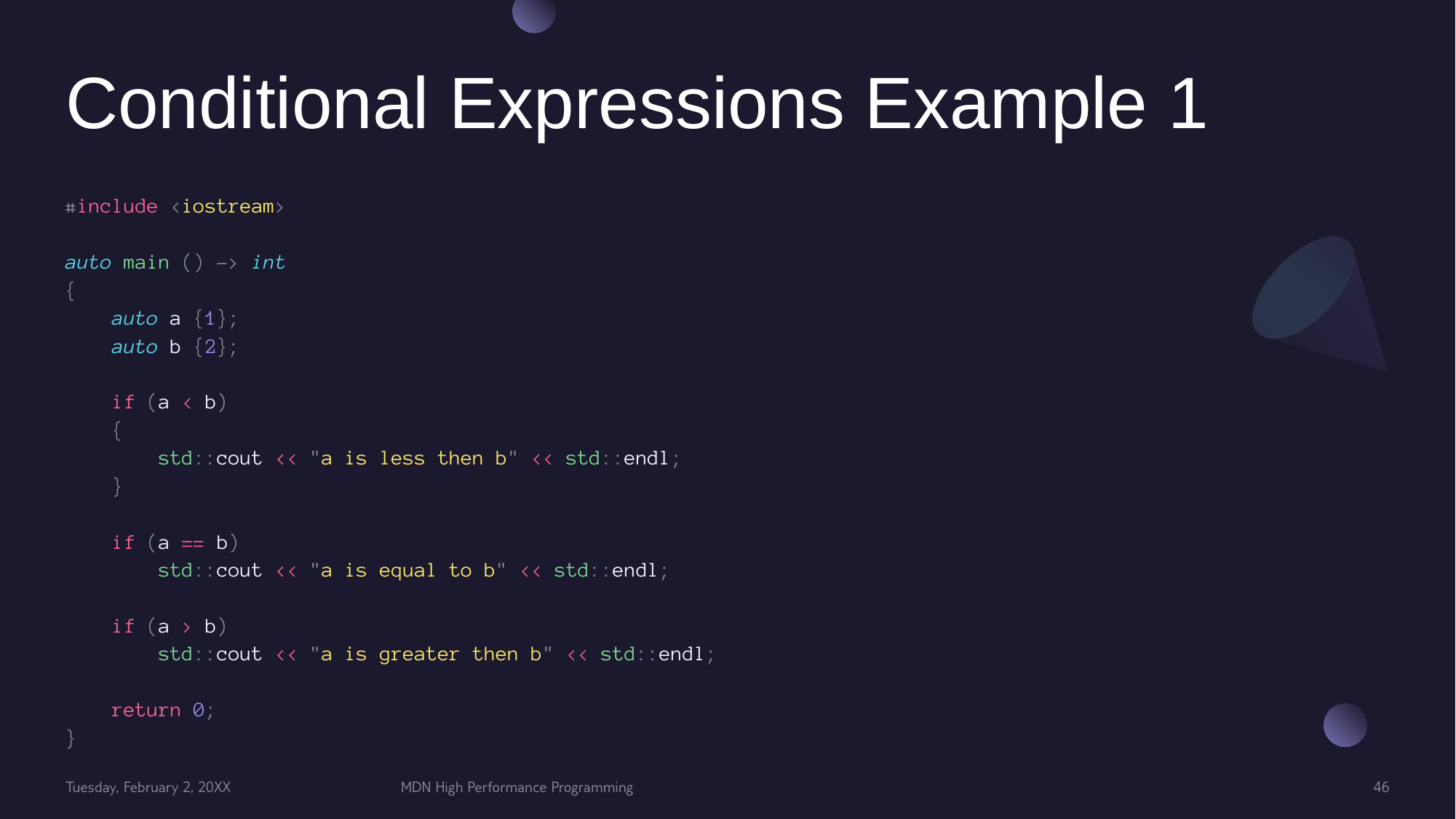

# Conditional Expressions Example 1
#include <iostream>
auto main () -> int
{
    auto a {1};
    auto b {2};
    if (a < b)
    {
        std::cout << "a is less then b" << std::endl;
    }
    if (a == b)
        std::cout << "a is equal to b" << std::endl;
    if (a > b)
        std::cout << "a is greater then b" << std::endl;
    return 0;
}

Tuesday, February 2, 20XX
MDN High Performance Programming
46